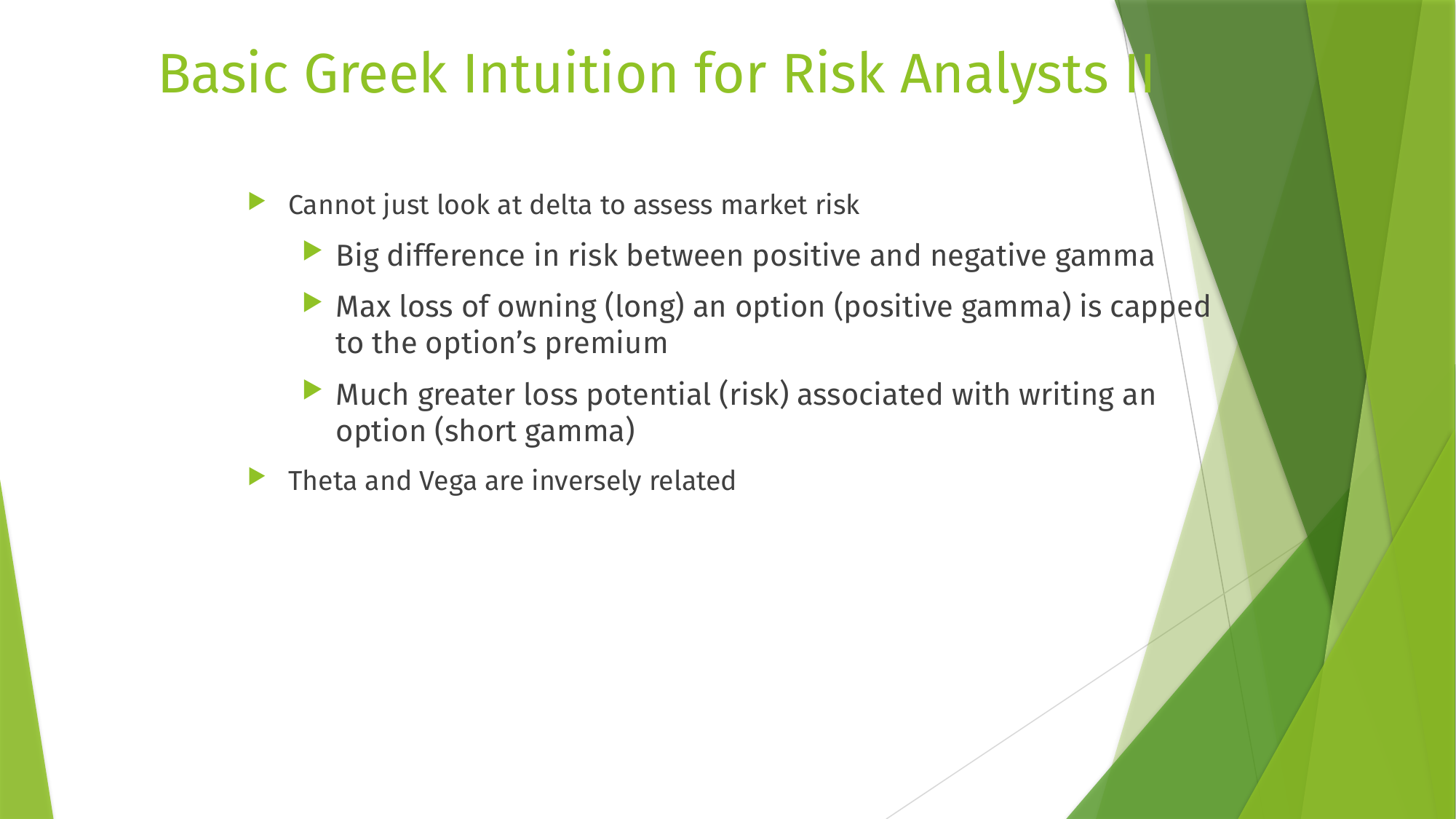

# Basic Greek Intuition for Risk Analysts II
Cannot just look at delta to assess market risk
Big difference in risk between positive and negative gamma
Max loss of owning (long) an option (positive gamma) is capped to the option’s premium
Much greater loss potential (risk) associated with writing an option (short gamma)
Theta and Vega are inversely related